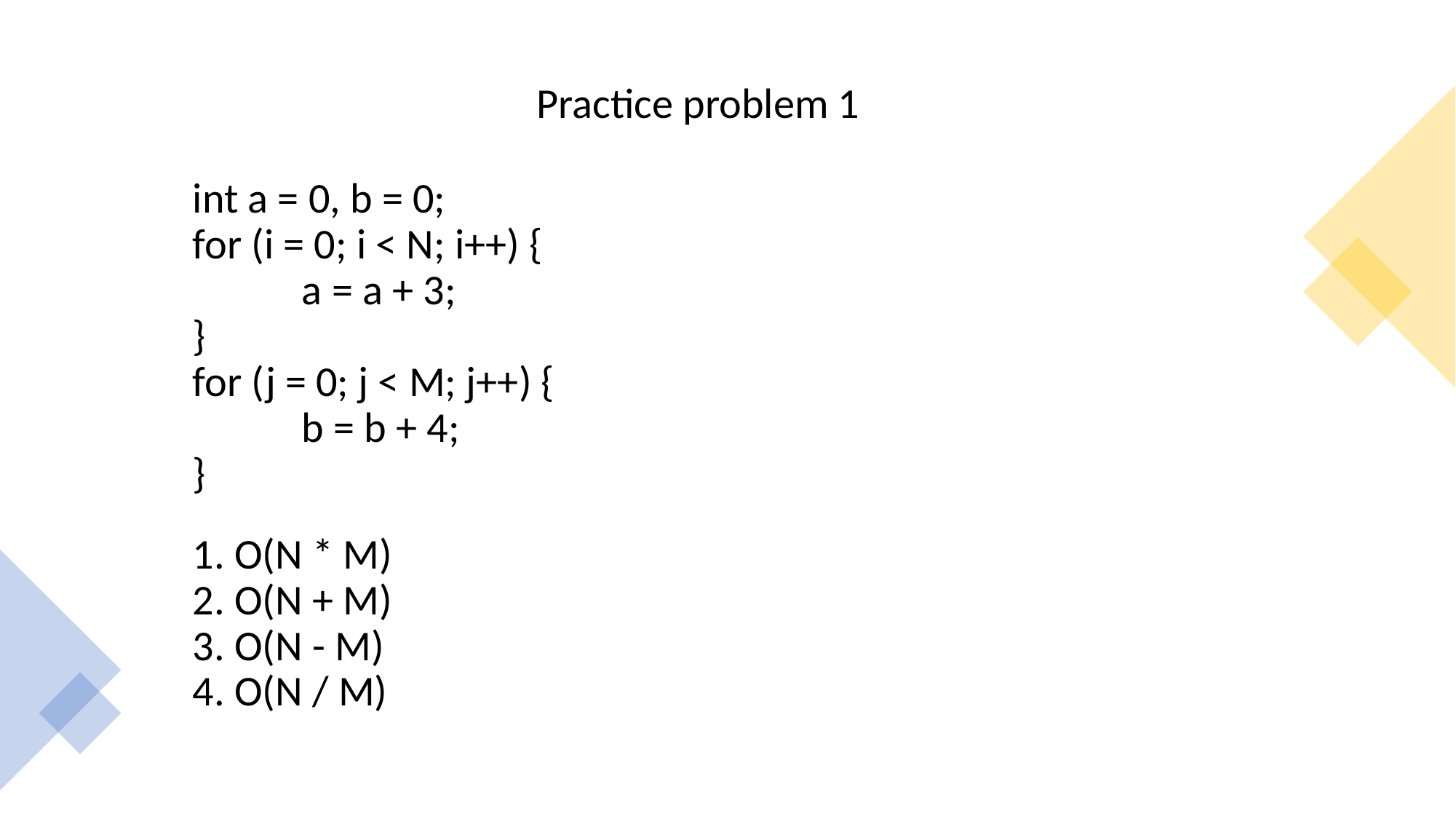

O(N * M) time, O(1) space
O(N + M) time, O(N + M) space
O(N + M) time, O(1) space
O(N * M) time, O(N + M) space
Practice problem 1

# int a = 0, b = 0; for (i = 0; i < N; i++) { a = a + 3; } for (j = 0; j < M; j++) { b = b + 4; }

1. O(N * M)
2. O(N + M)
3. O(N - M)
4. O(N / M)